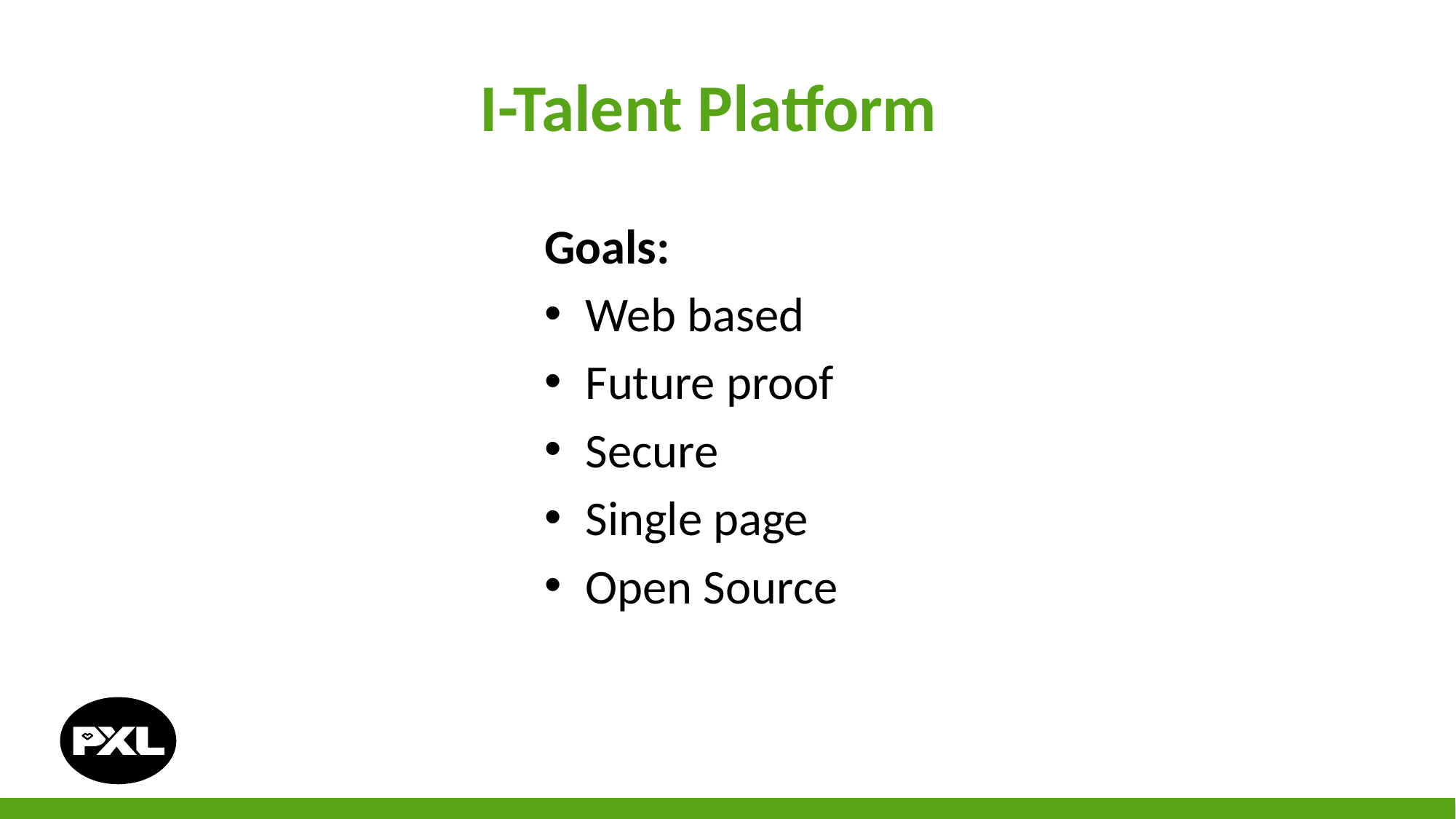

# I-Talent Platform
Goals:
Web based
Future proof
Secure
Single page
Open Source